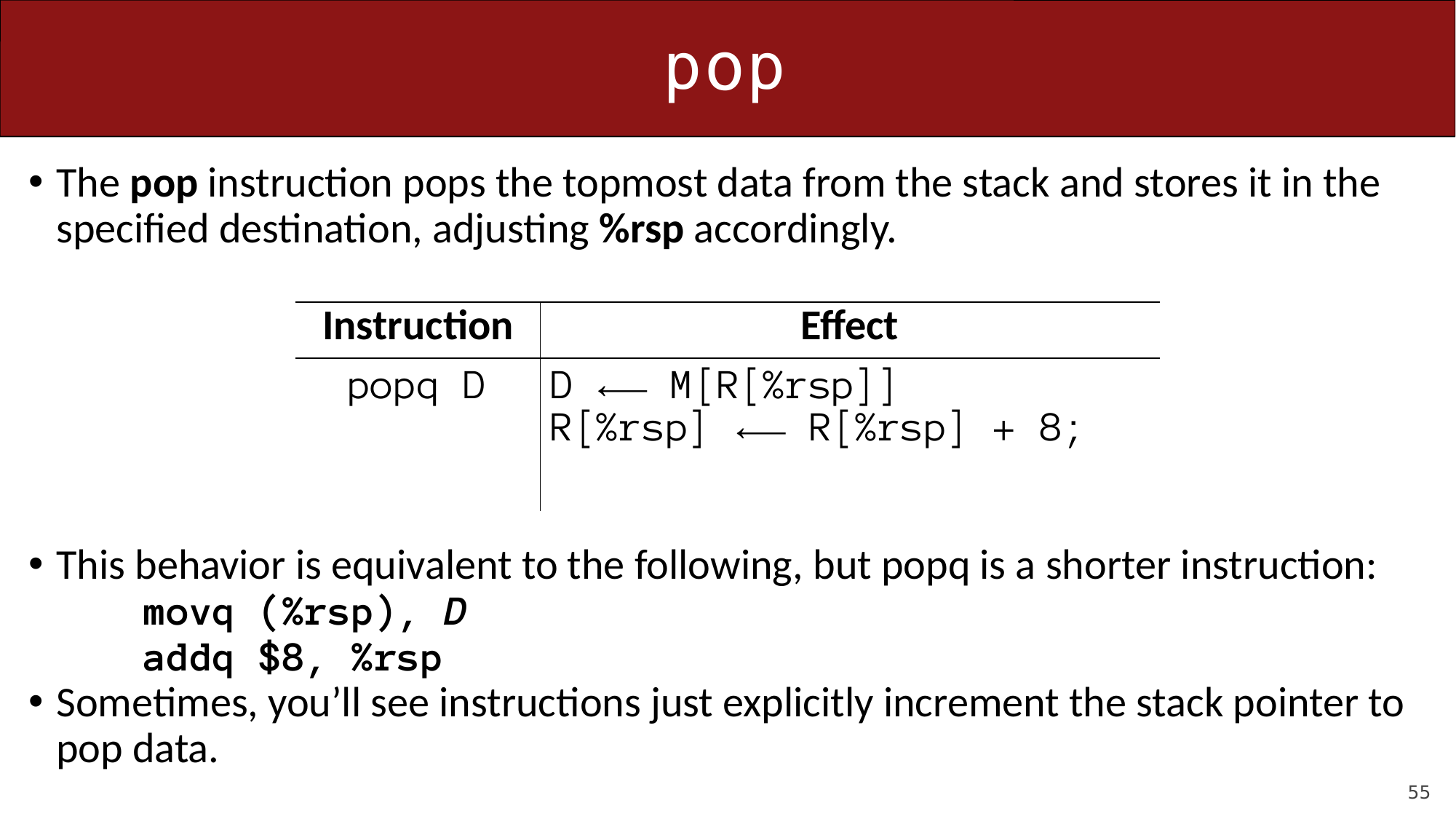

# pop
The pop instruction pops the topmost data from the stack and stores it in the specified destination, adjusting %rsp accordingly.

This behavior is equivalent to the following, but popq is a shorter instruction:
     movq (%rsp), D
     addq $8, %rsp
Sometimes, you’ll see instructions just explicitly increment the stack pointer to pop data.

| Instruction | Effect |
| --- | --- |
| popq D | D ⟵ M[R[%rsp]] R[%rsp] ⟵ R[%rsp] + 8; |